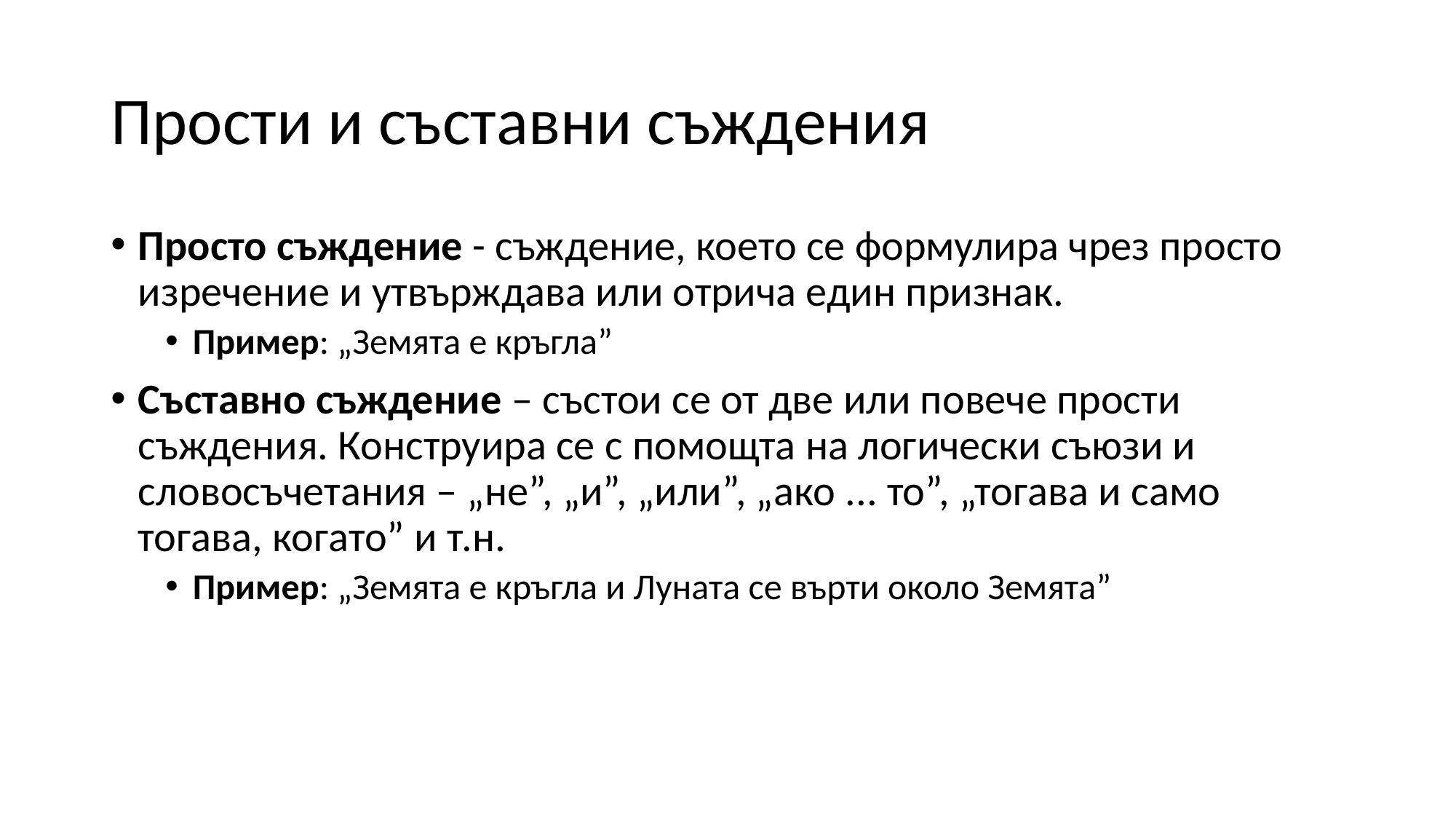

# Прости и съставни съждения
Просто съждение - съждение, което се формулира чрез просто изречение и утвърждава или отрича един признак.
Пример: „Земята е кръгла”
Съставно съждение – състои се от две или повече прости съждения. Конструира се с помощта на логически съюзи и словосъчетания – „не”, „и”, „или”, „ако ... то”, „тогава и само тогава, когато” и т.н.
Пример: „Земята е кръгла и Луната се върти около Земята”